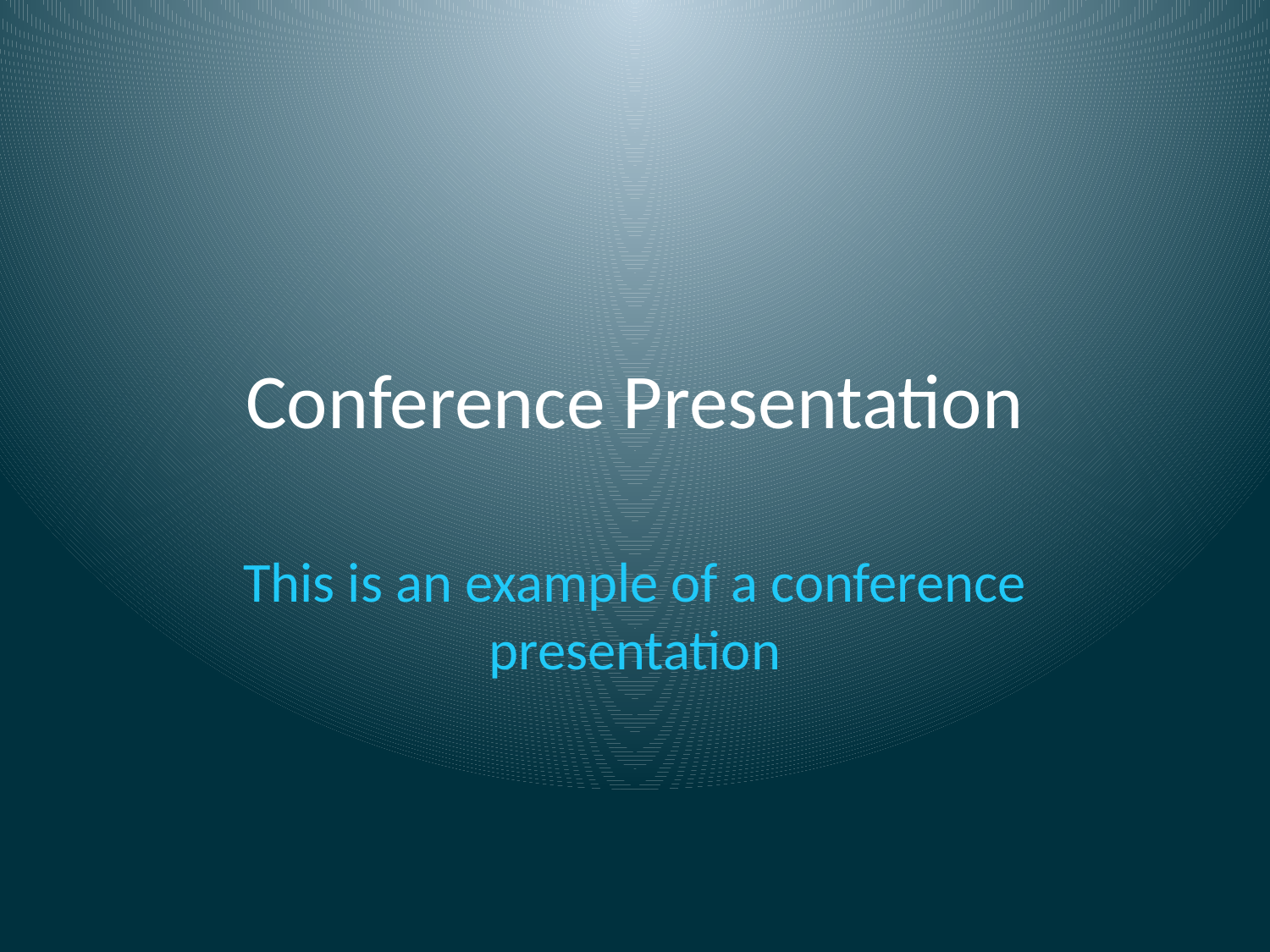

# Conference Presentation
This is an example of a conference presentation